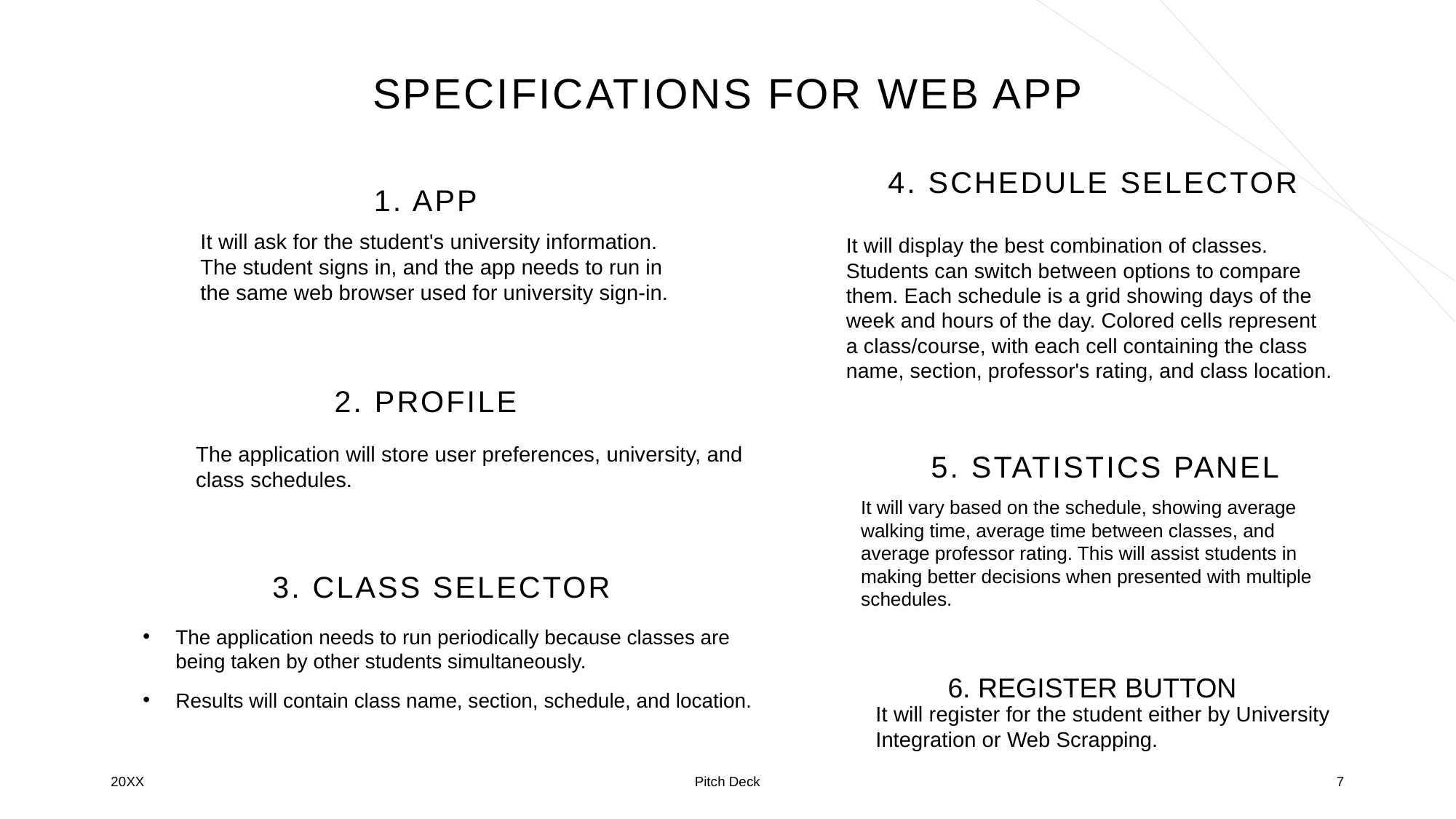

# Specifications for WEB APP
4. SCHEDULE SELECTOR
1. APP
It will ask for the student's university information. The student signs in, and the app needs to run in the same web browser used for university sign-in.
It will display the best combination of classes. Students can switch between options to compare them. Each schedule is a grid showing days of the week and hours of the day. Colored cells represent a class/course, with each cell containing the class name, section, professor's rating, and class location.
2. PROFILE
The application will store user preferences, university, and class schedules.
5. STATISTICS PANEL
It will vary based on the schedule, showing average walking time, average time between classes, and average professor rating. This will assist students in making better decisions when presented with multiple schedules.
3. CLASS SELECTOR
The application needs to run periodically because classes are being taken by other students simultaneously.
Results will contain class name, section, schedule, and location.

6. REGISTER BUTTON
It will register for the student either by University Integration or Web Scrapping.
20XX
Pitch Deck
7